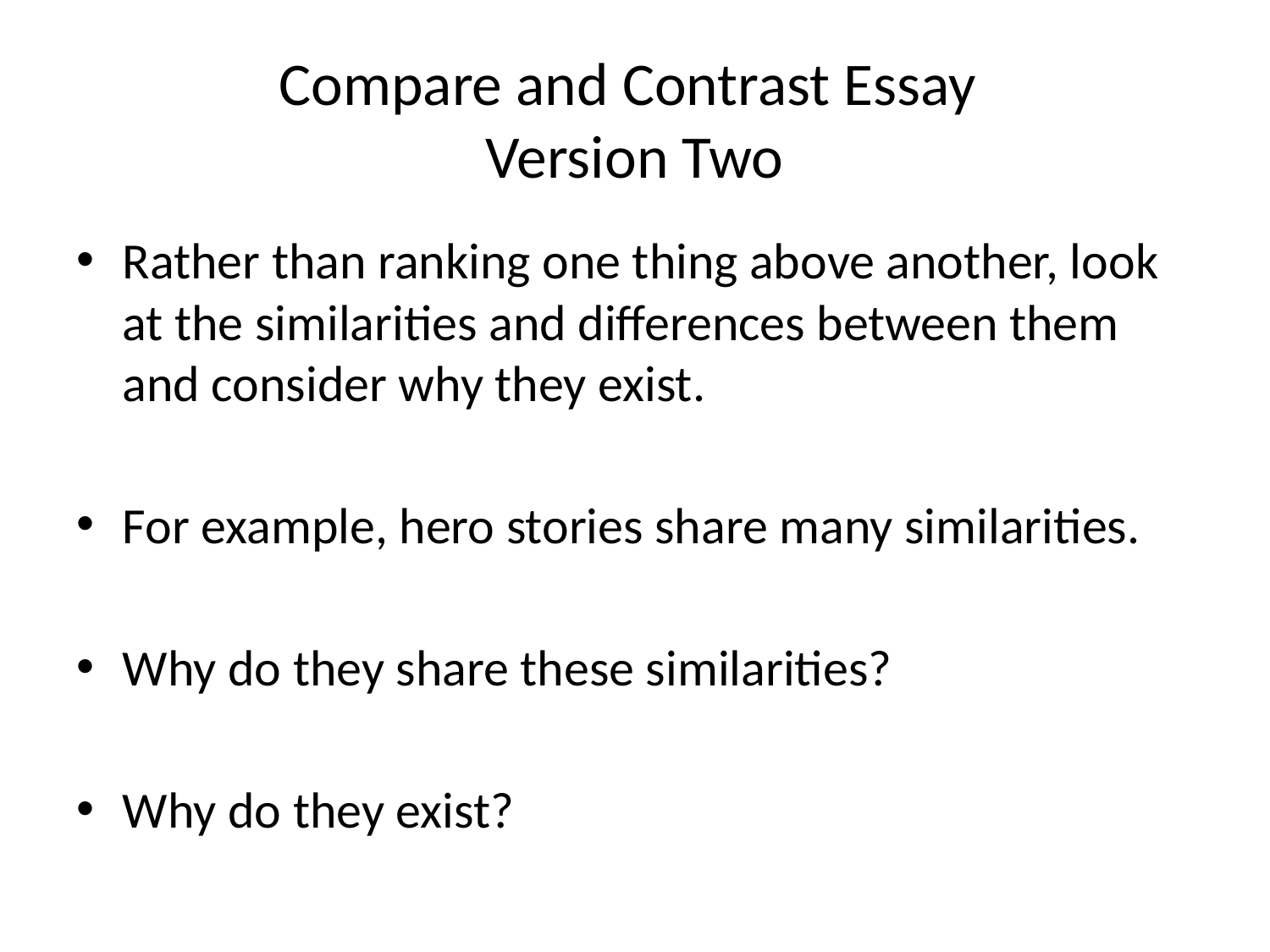

# Compare and Contrast Essay Version Two
Rather than ranking one thing above another, look at the similarities and differences between them and consider why they exist.

For example, hero stories share many similarities.

Why do they share these similarities?

Why do they exist?